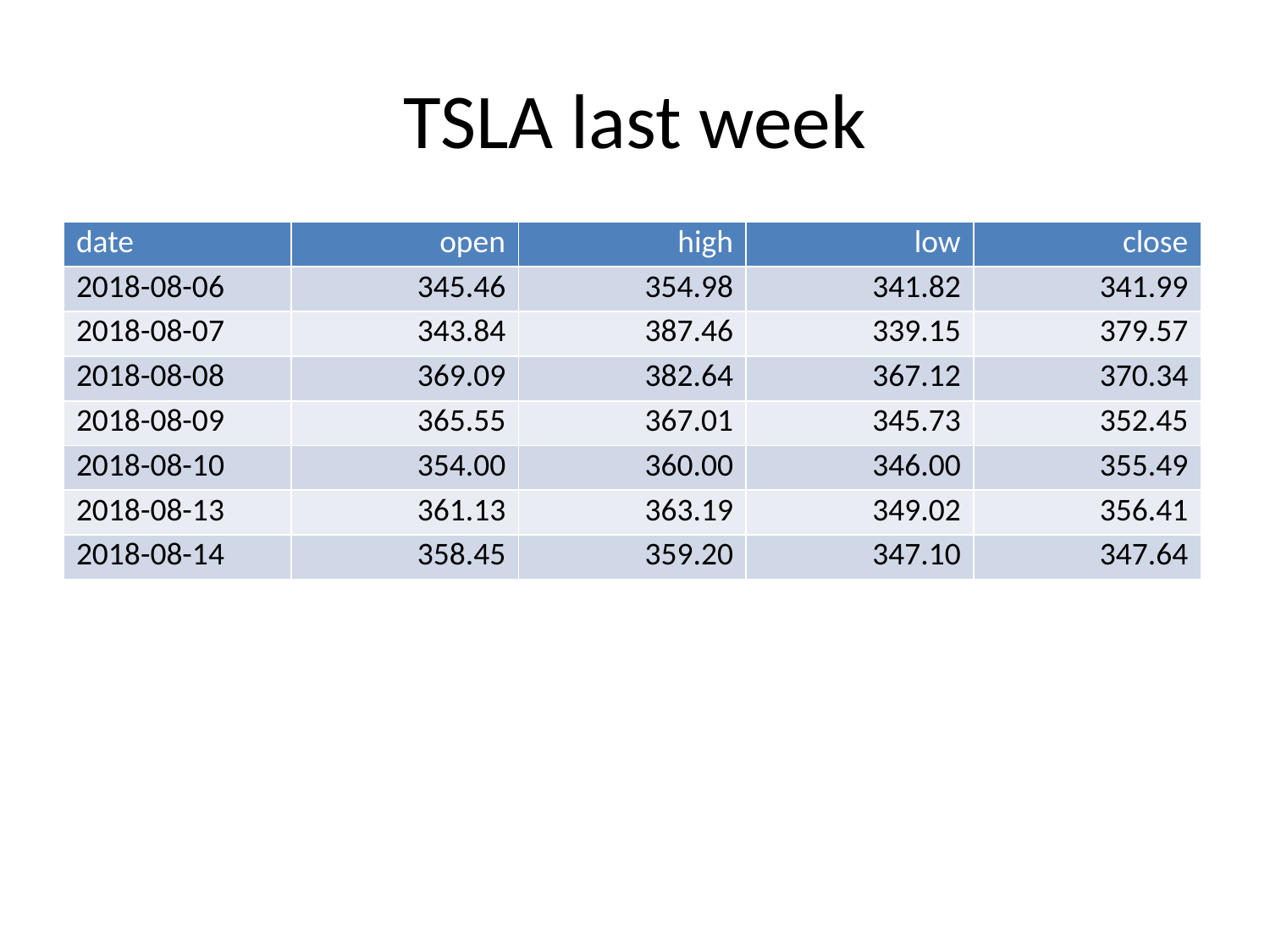

# TSLA last week
| date | open | high | low | close |
| --- | --- | --- | --- | --- |
| 2018-08-06 | 345.46 | 354.98 | 341.82 | 341.99 |
| 2018-08-07 | 343.84 | 387.46 | 339.15 | 379.57 |
| 2018-08-08 | 369.09 | 382.64 | 367.12 | 370.34 |
| 2018-08-09 | 365.55 | 367.01 | 345.73 | 352.45 |
| 2018-08-10 | 354.00 | 360.00 | 346.00 | 355.49 |
| 2018-08-13 | 361.13 | 363.19 | 349.02 | 356.41 |
| 2018-08-14 | 358.45 | 359.20 | 347.10 | 347.64 |